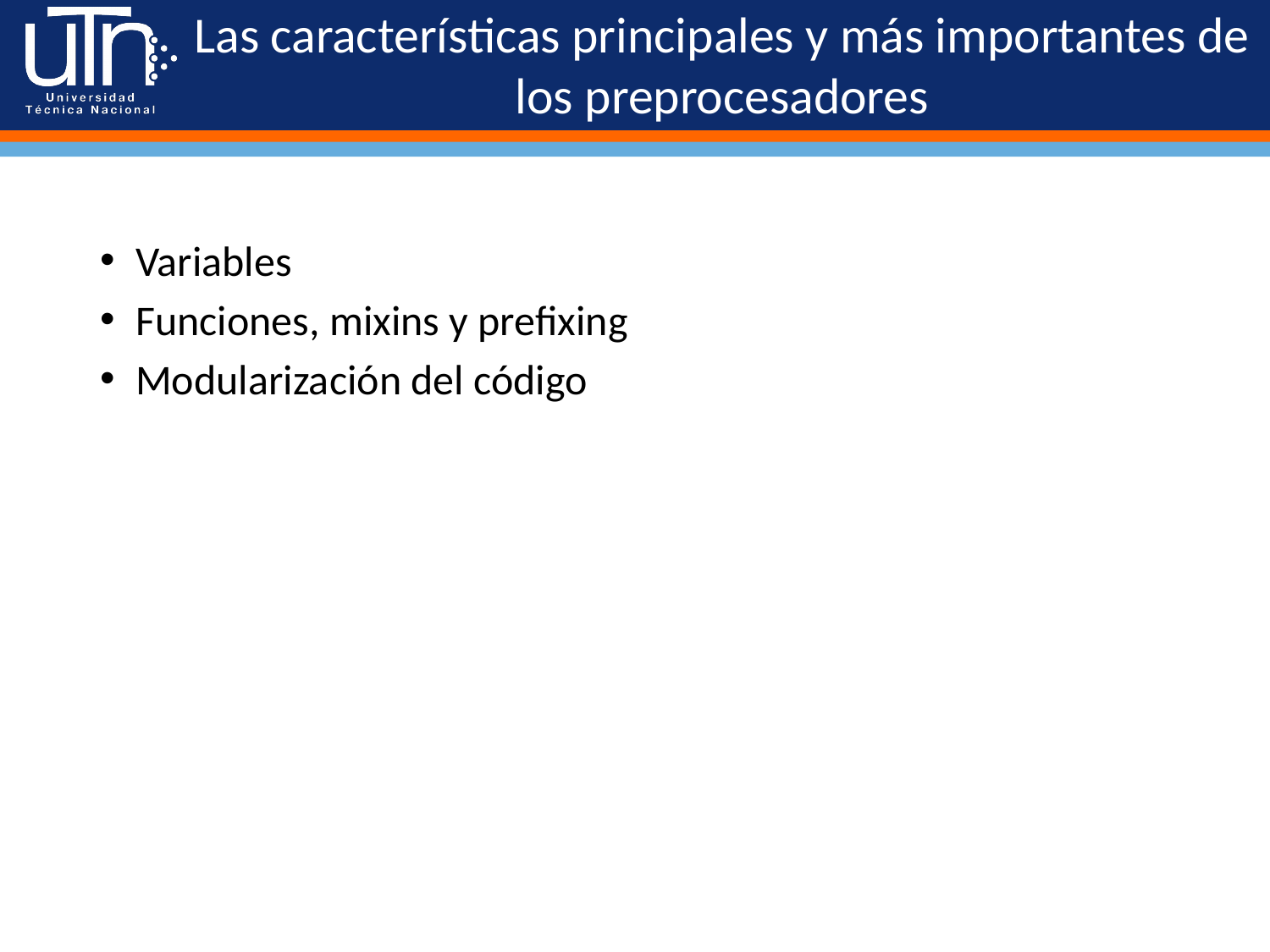

# Las características principales y más importantes de los preprocesadores

Variables
Funciones, mixins y prefixing
Modularización del código